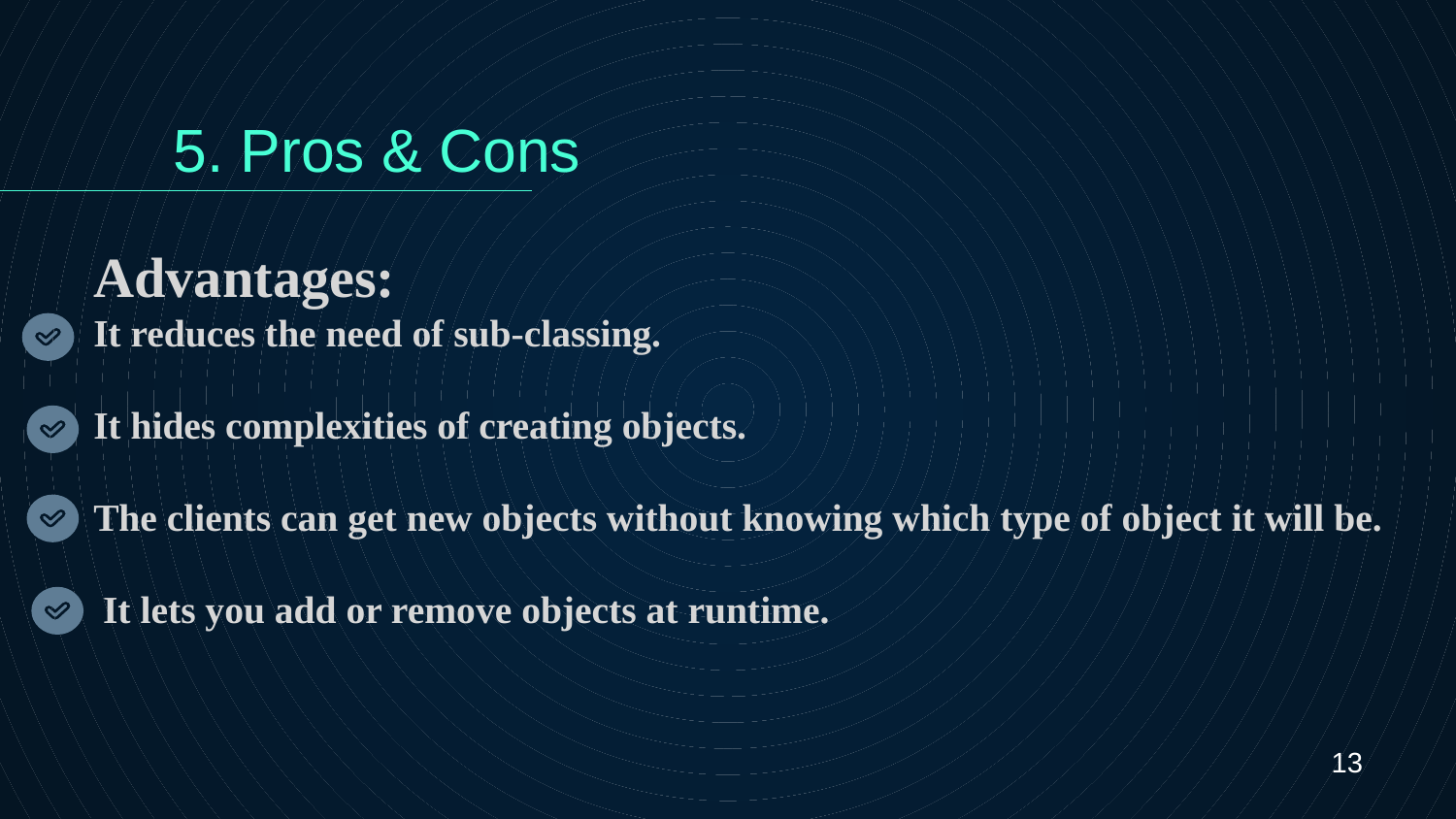

# Advantages: It reduces the need of sub-classing. It hides complexities of creating objects. The clients can get new objects without knowing which type of object it will be. It lets you add or remove objects at runtime.
5. Pros & Cons

13